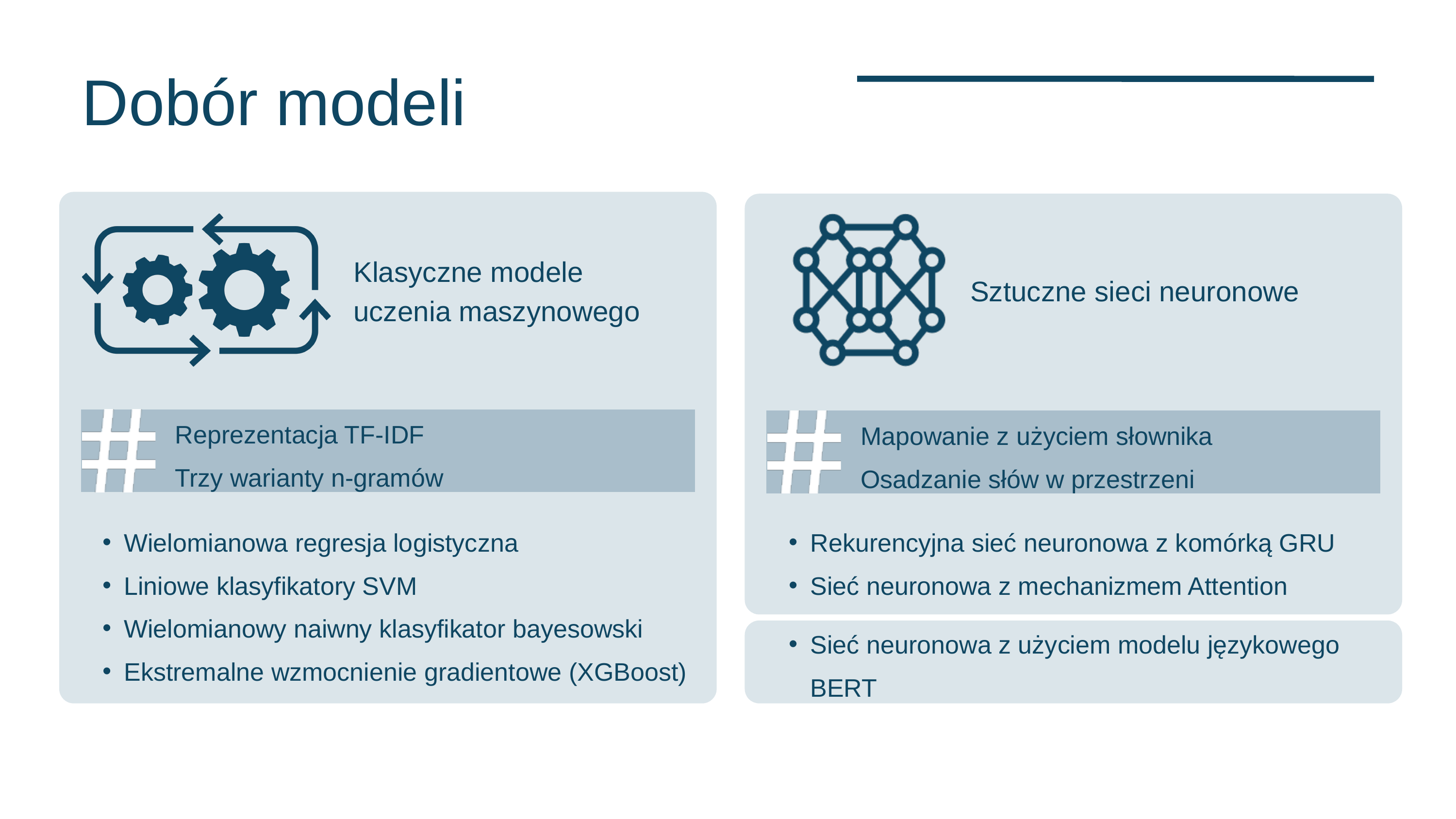

Dobór modeli

Klasyczne modele uczenia maszynowego
Sztuczne sieci neuronowe
Reprezentacja TF-IDF
Trzy warianty n-gramów
Mapowanie z użyciem słownika
Osadzanie słów w przestrzeni

Wielomianowa regresja logistyczna
Liniowe klasyfikatory SVM
Wielomianowy naiwny klasyfikator bayesowski
Ekstremalne wzmocnienie gradientowe (XGBoost)
Rekurencyjna sieć neuronowa z komórką GRU
Sieć neuronowa z mechanizmem Attention
Sieć neuronowa z użyciem modelu językowego BERT